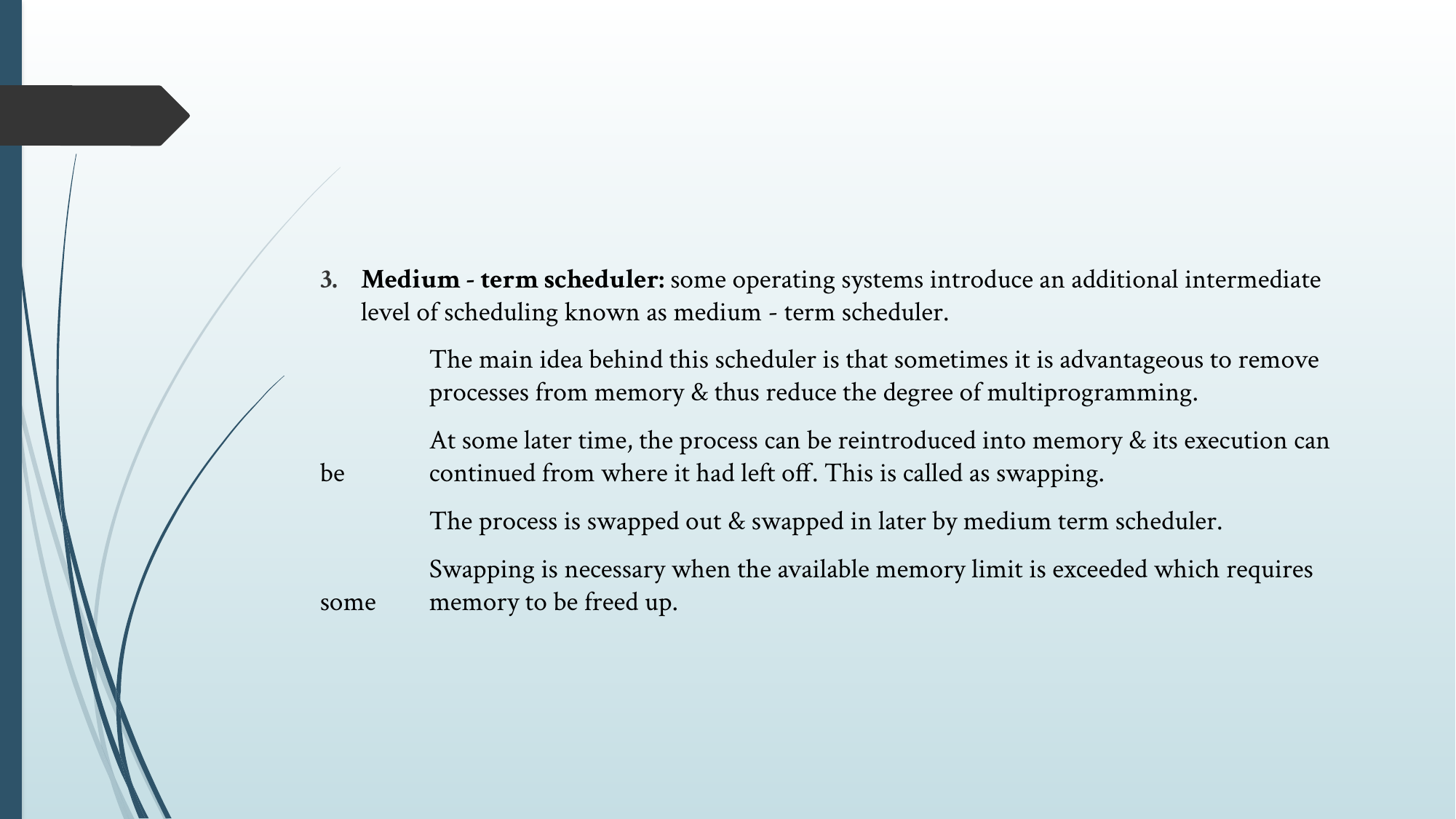

#
Medium - term scheduler: some operating systems introduce an additional intermediate level of scheduling known as medium - term scheduler.
	The main idea behind this scheduler is that sometimes it is advantageous to remove 	processes from memory & thus reduce the degree of multiprogramming.
	At some later time, the process can be reintroduced into memory & its execution can be 	continued from where it had left off. This is called as swapping.
	The process is swapped out & swapped in later by medium term scheduler.
	Swapping is necessary when the available memory limit is exceeded which requires some 	memory to be freed up.